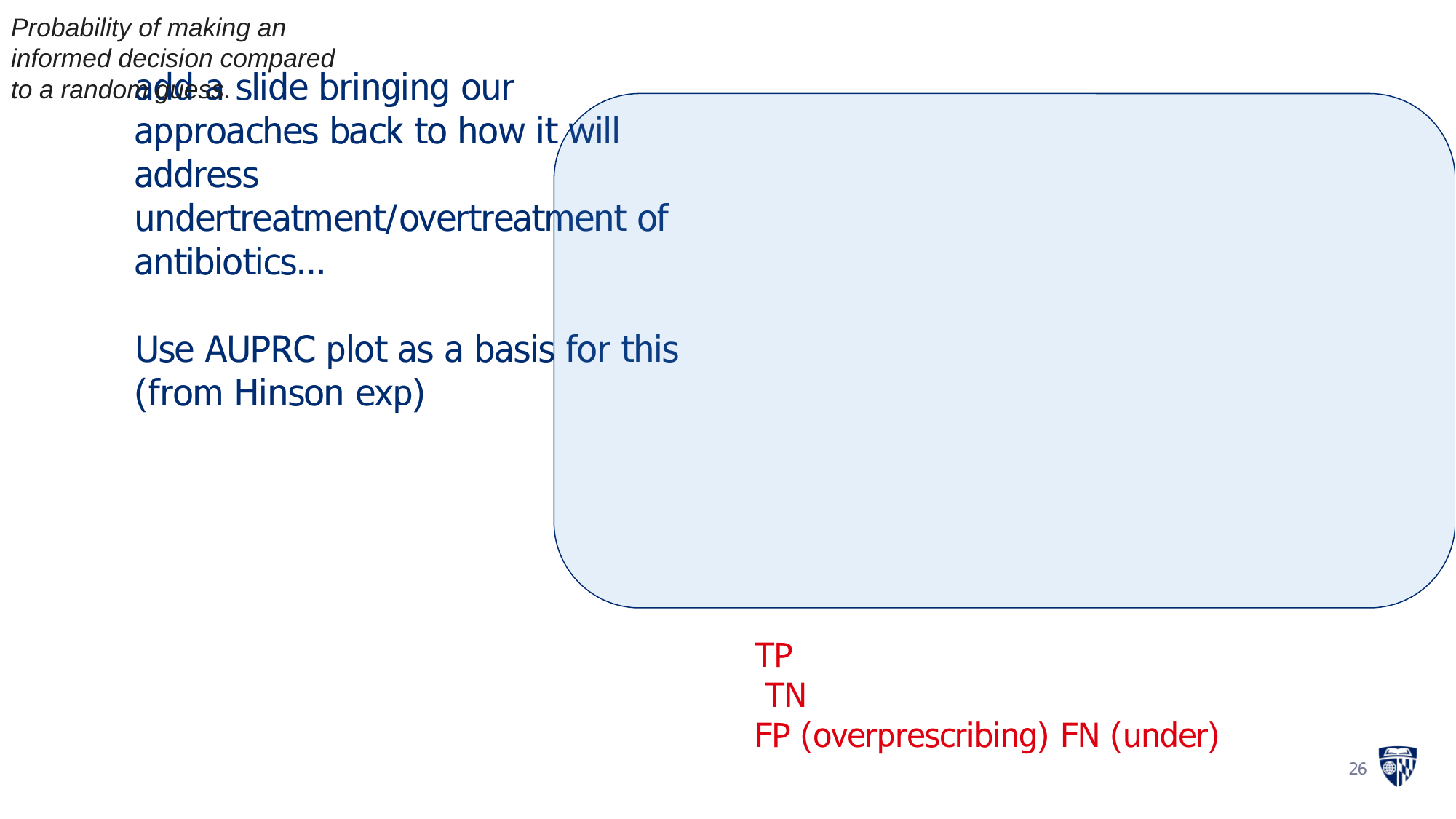

Probability of making an informed decision compared to a random guess.
add a slide bringing our approaches back to how it will address undertreatment/overtreatment of antibiotics…

Use AUPRC plot as a basis for this (from Hinson exp)

TP 					   TN
FP (overprescribing) FN (under)

26